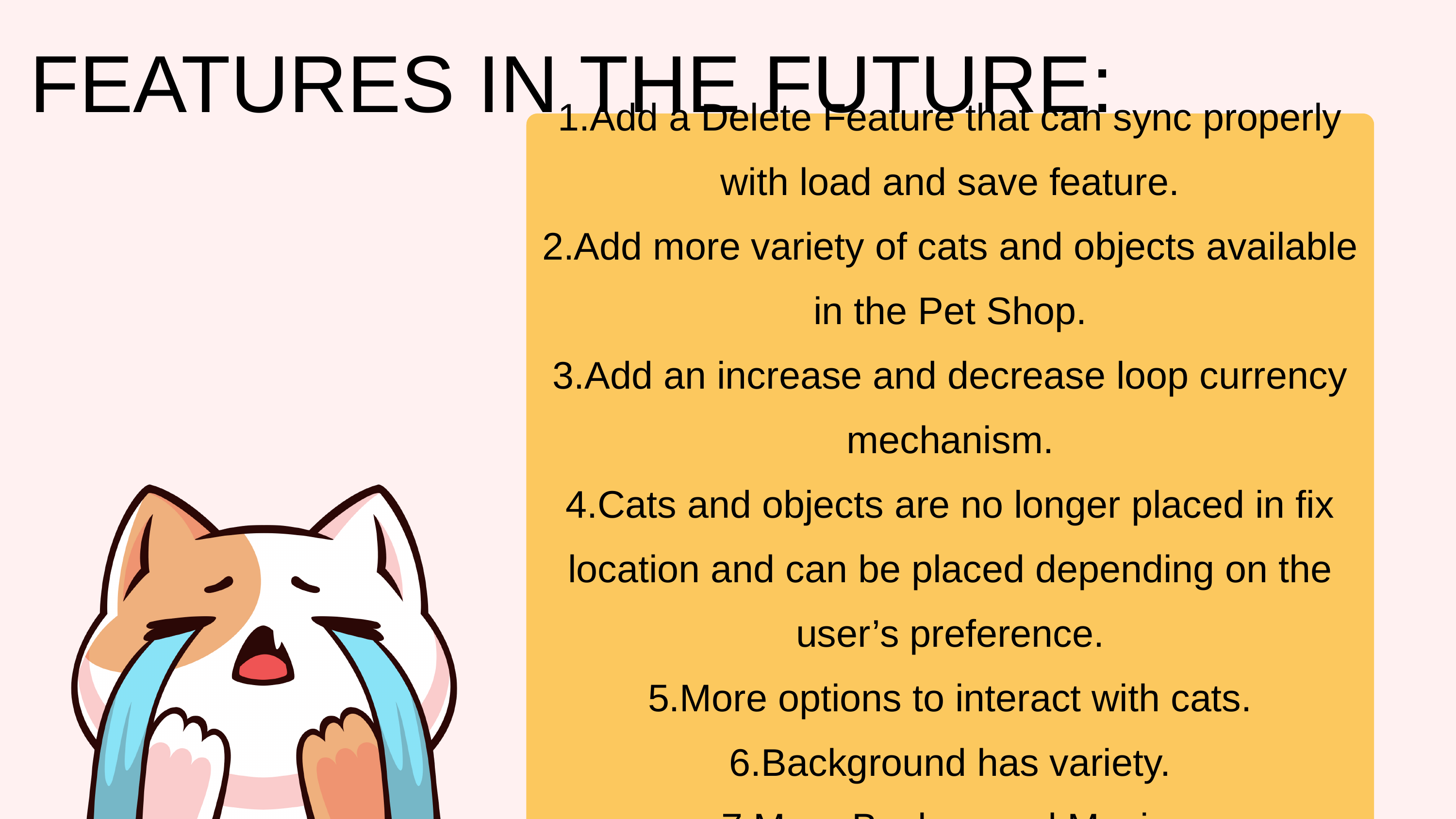

FEATURES IN THE FUTURE:

1.Add a Delete Feature that can sync properly with load and save feature.
2.Add more variety of cats and objects available in the Pet Shop.
3.Add an increase and decrease loop currency mechanism.
4.Cats and objects are no longer placed in fix location and can be placed depending on the user’s preference.
5.More options to interact with cats.
6.Background has variety.
7.More Background Music.